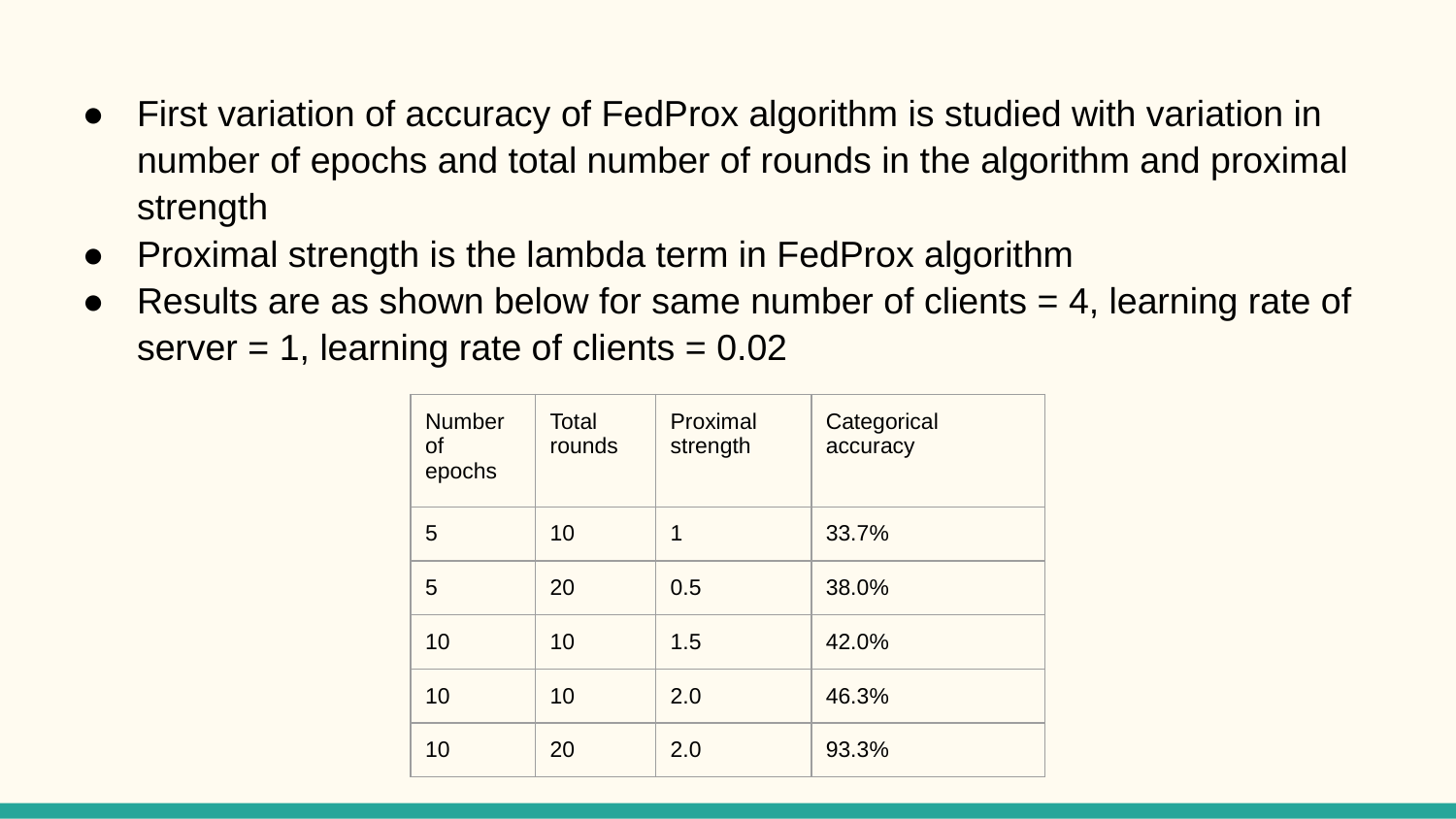

First variation of accuracy of FedProx algorithm is studied with variation in number of epochs and total number of rounds in the algorithm and proximal strength
Proximal strength is the lambda term in FedProx algorithm
Results are as shown below for same number of clients = 4, learning rate of server = 1, learning rate of clients = 0.02
| Number of epochs | Total rounds | Proximal strength | Categorical accuracy |
| --- | --- | --- | --- |
| 5 | 10 | 1 | 33.7% |
| 5 | 20 | 0.5 | 38.0% |
| 10 | 10 | 1.5 | 42.0% |
| 10 | 10 | 2.0 | 46.3% |
| 10 | 20 | 2.0 | 93.3% |